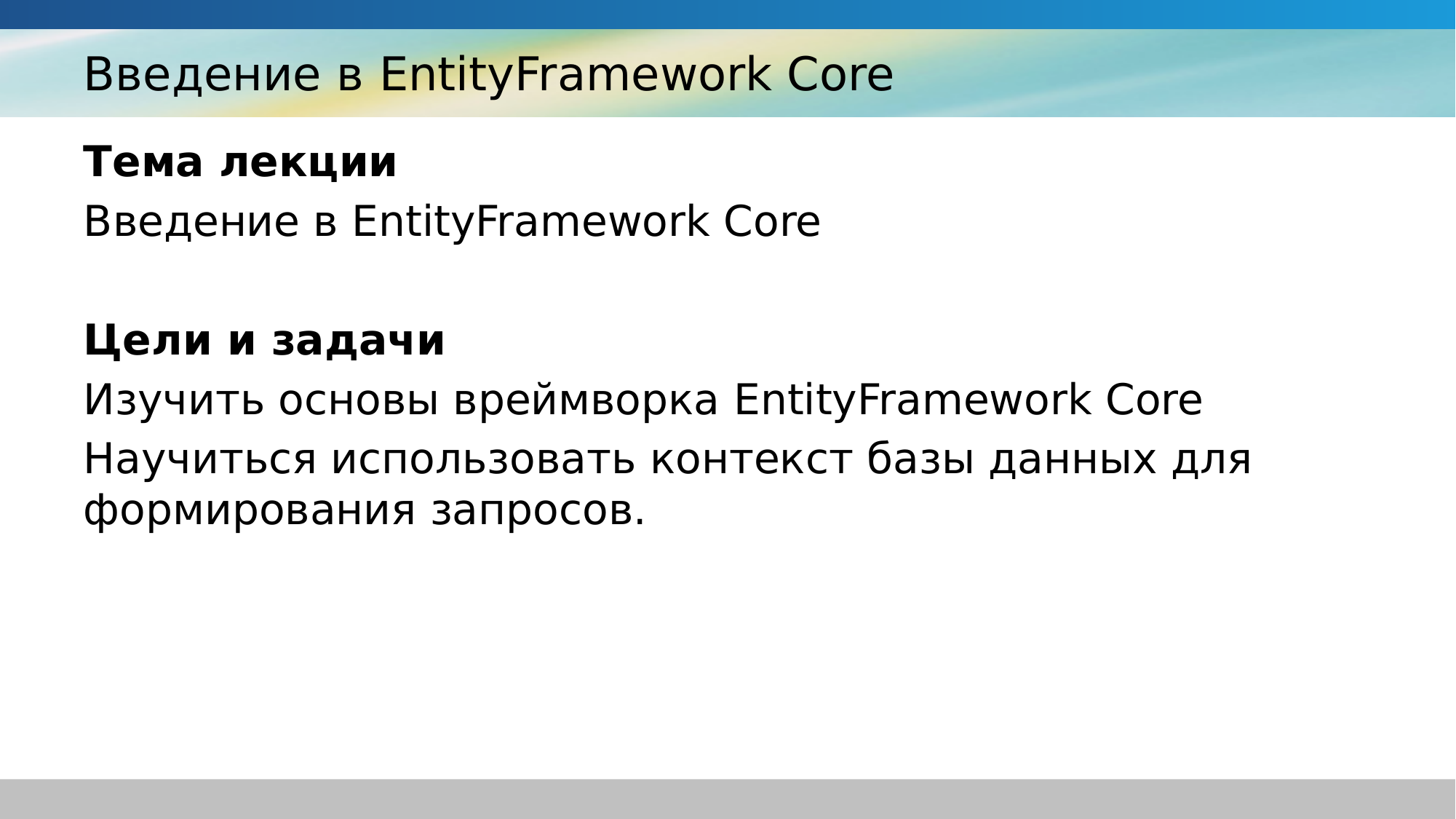

# Введение в EntityFramework Core
Тема лекции
Введение в EntityFramework Core

Цели и задачи
Изучить основы вреймворка EntityFramework Core
Научиться использовать контекст базы данных для формирования запросов.